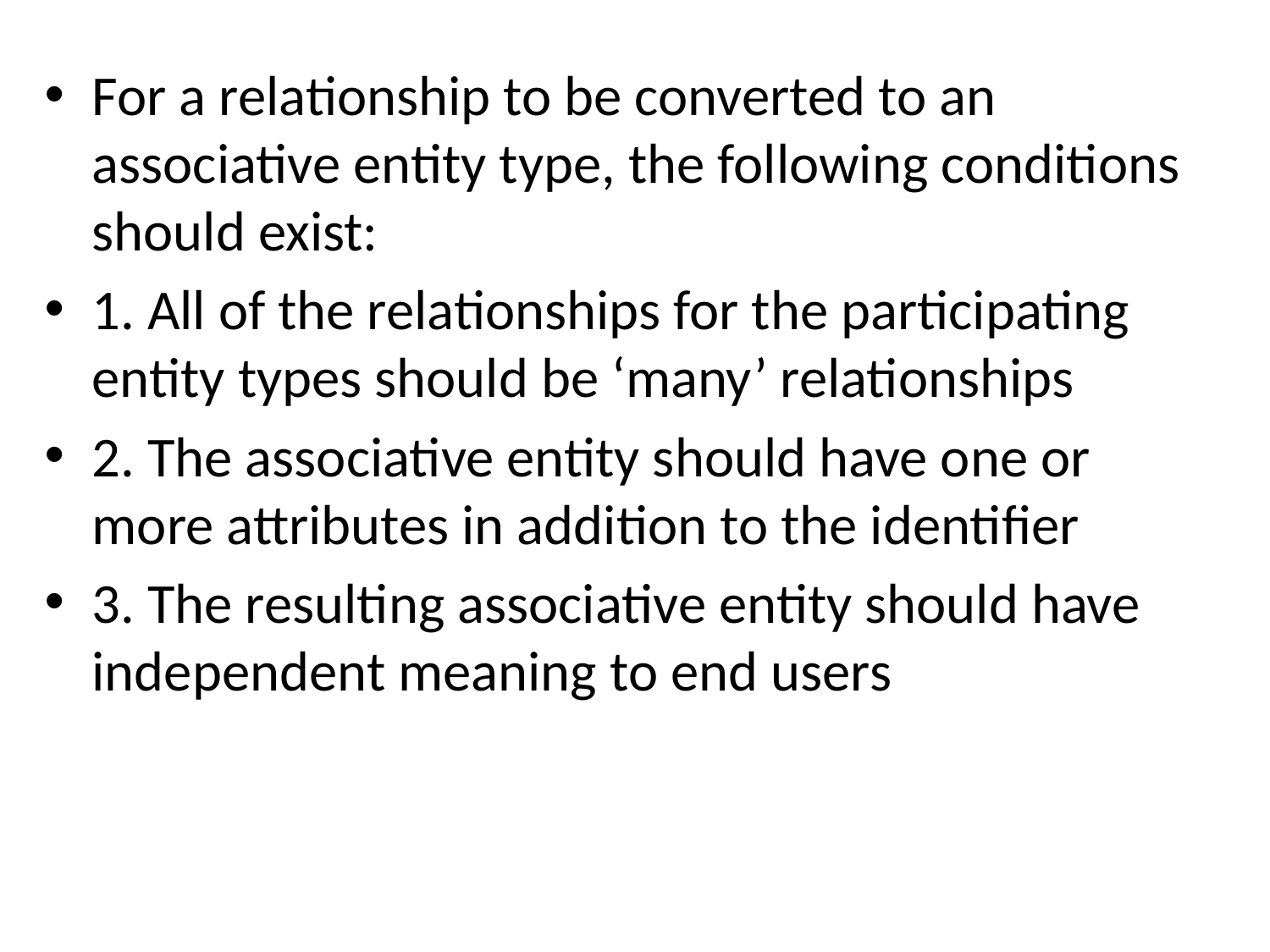

For a relationship to be converted to an associative entity type, the following conditions should exist:
1. All of the relationships for the participating entity types should be ‘many’ relationships
2. The associative entity should have one or more attributes in addition to the identifier
3. The resulting associative entity should have independent meaning to end users